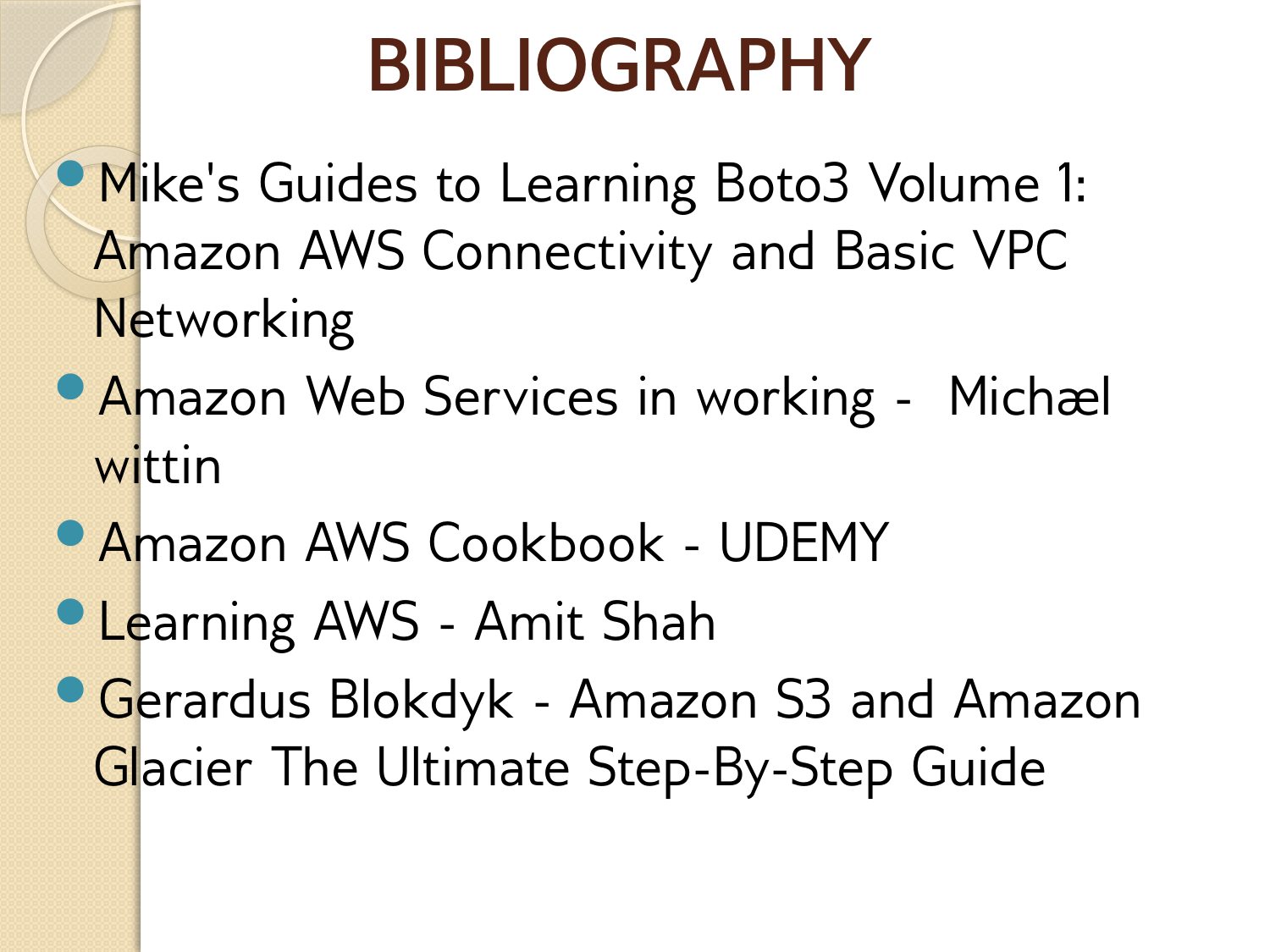

# BIBLIOGRAPHY
Mike's Guides to Learning Boto3 Volume 1: Amazon AWS Connectivity and Basic VPC Networking
Amazon Web Services in working -  Michael wittin
Amazon AWS Cookbook - UDEMY
Learning AWS - Amit Shah
Gerardus Blokdyk - Amazon S3 and Amazon Glacier The Ultimate Step-By-Step Guide